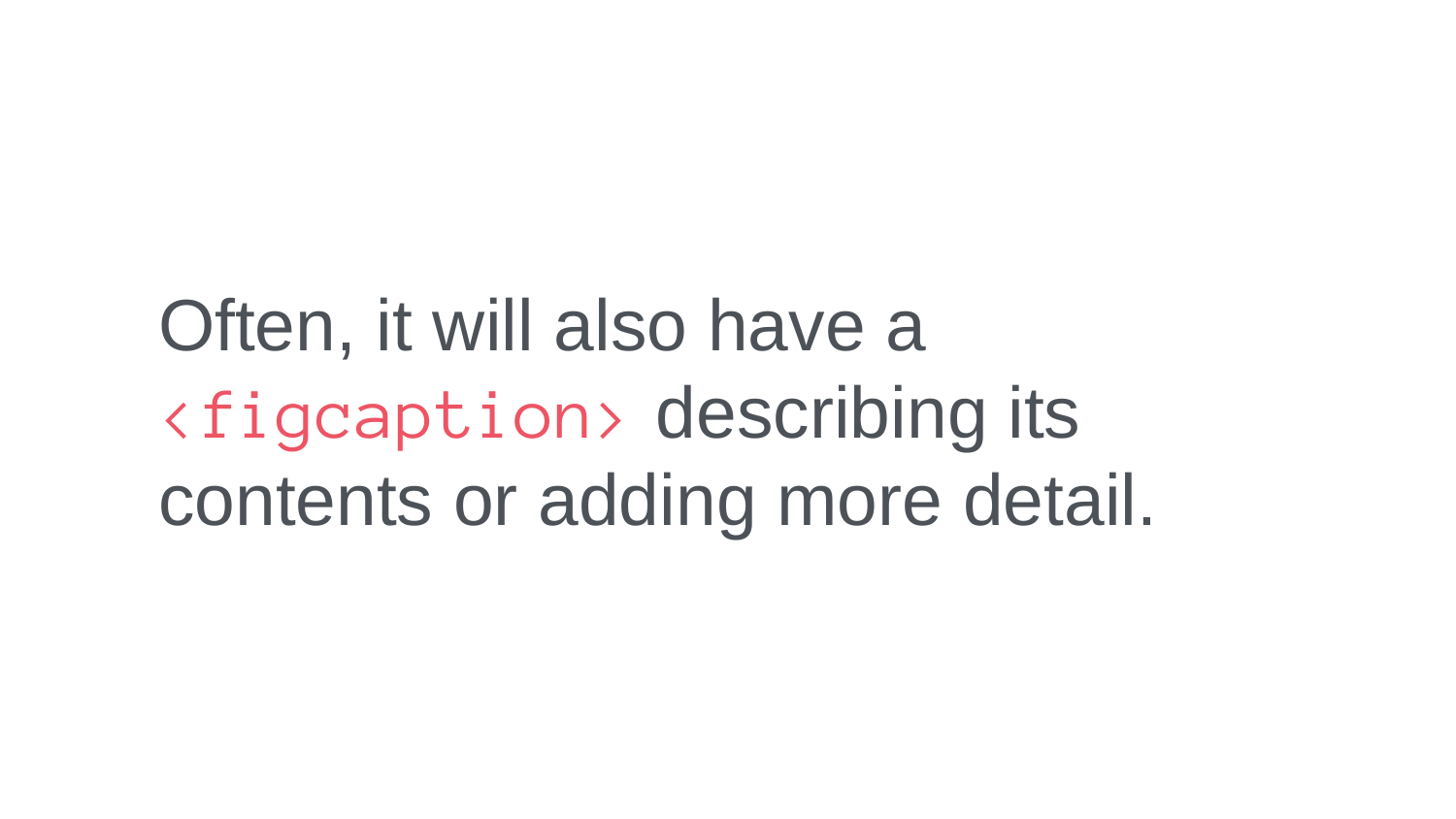

Often, it will also have a <figcaption> describing its contents or adding more detail.